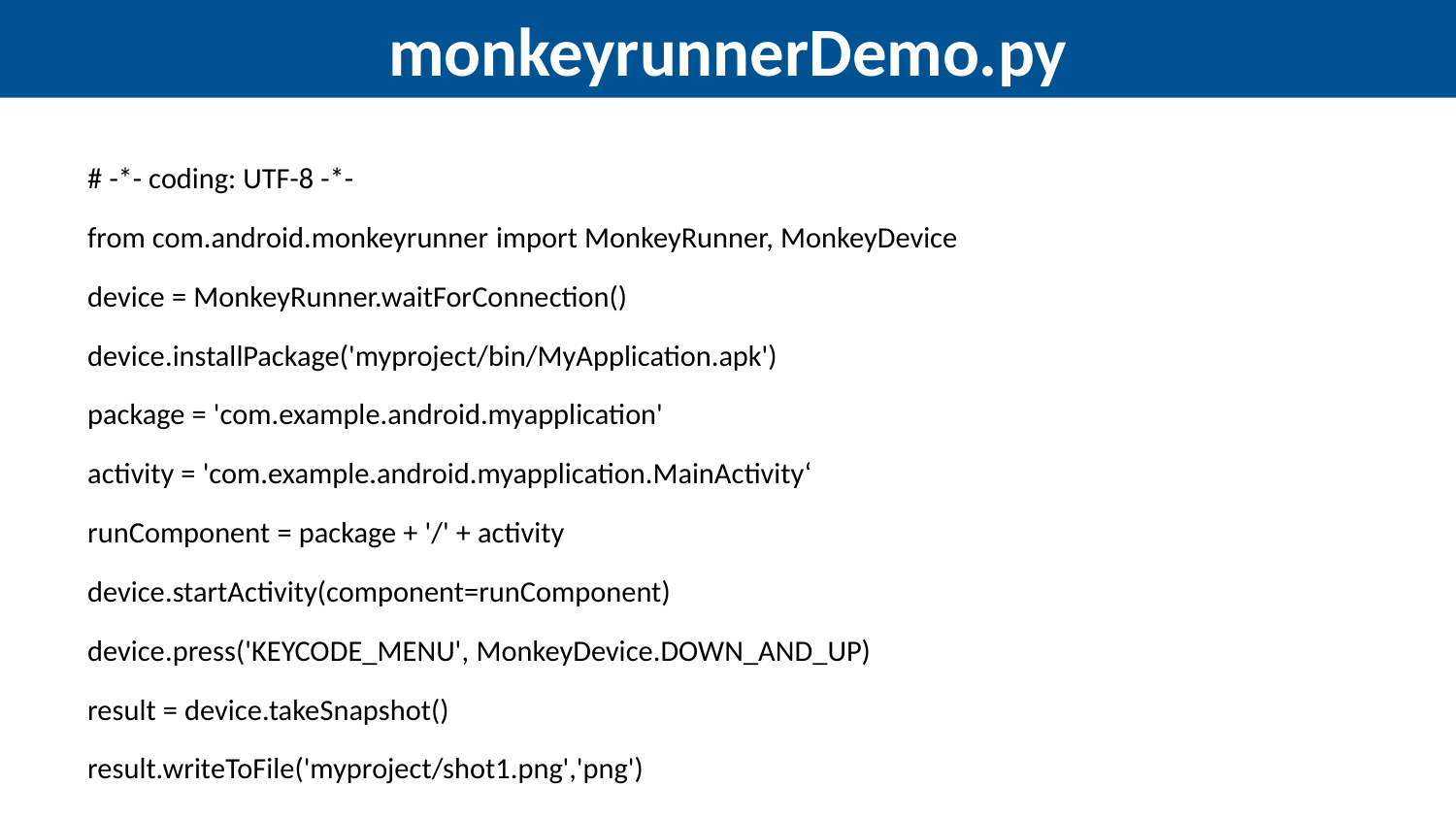

# monkeyrunnerDemo.py
# -*- coding: UTF-8 -*-
from com.android.monkeyrunner import MonkeyRunner, MonkeyDevice
device = MonkeyRunner.waitForConnection()
device.installPackage('myproject/bin/MyApplication.apk')
package = 'com.example.android.myapplication'
activity = 'com.example.android.myapplication.MainActivity‘
runComponent = package + '/' + activity
device.startActivity(component=runComponent)
device.press('KEYCODE_MENU', MonkeyDevice.DOWN_AND_UP)
result = device.takeSnapshot()
result.writeToFile('myproject/shot1.png','png')